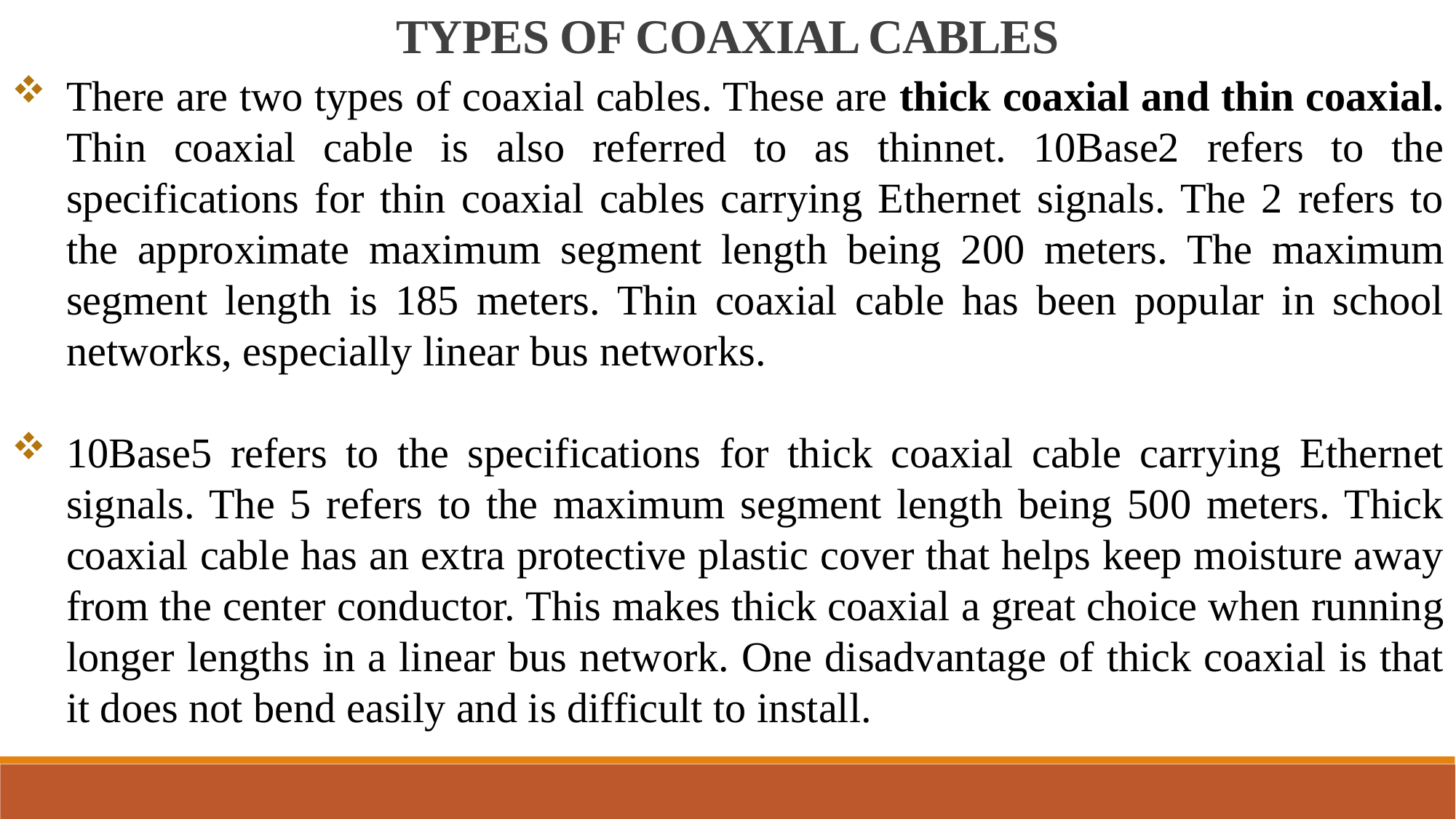

TYPES OF COAXIAL CABLES
There are two types of coaxial cables. These are thick coaxial and thin coaxial. Thin coaxial cable is also referred to as thinnet. 10Base2 refers to the specifications for thin coaxial cables carrying Ethernet signals. The 2 refers to the approximate maximum segment length being 200 meters. The maximum segment length is 185 meters. Thin coaxial cable has been popular in school networks, especially linear bus networks.

10Base5 refers to the specifications for thick coaxial cable carrying Ethernet signals. The 5 refers to the maximum segment length being 500 meters. Thick coaxial cable has an extra protective plastic cover that helps keep moisture away from the center conductor. This makes thick coaxial a great choice when running longer lengths in a linear bus network. One disadvantage of thick coaxial is that it does not bend easily and is difficult to install.